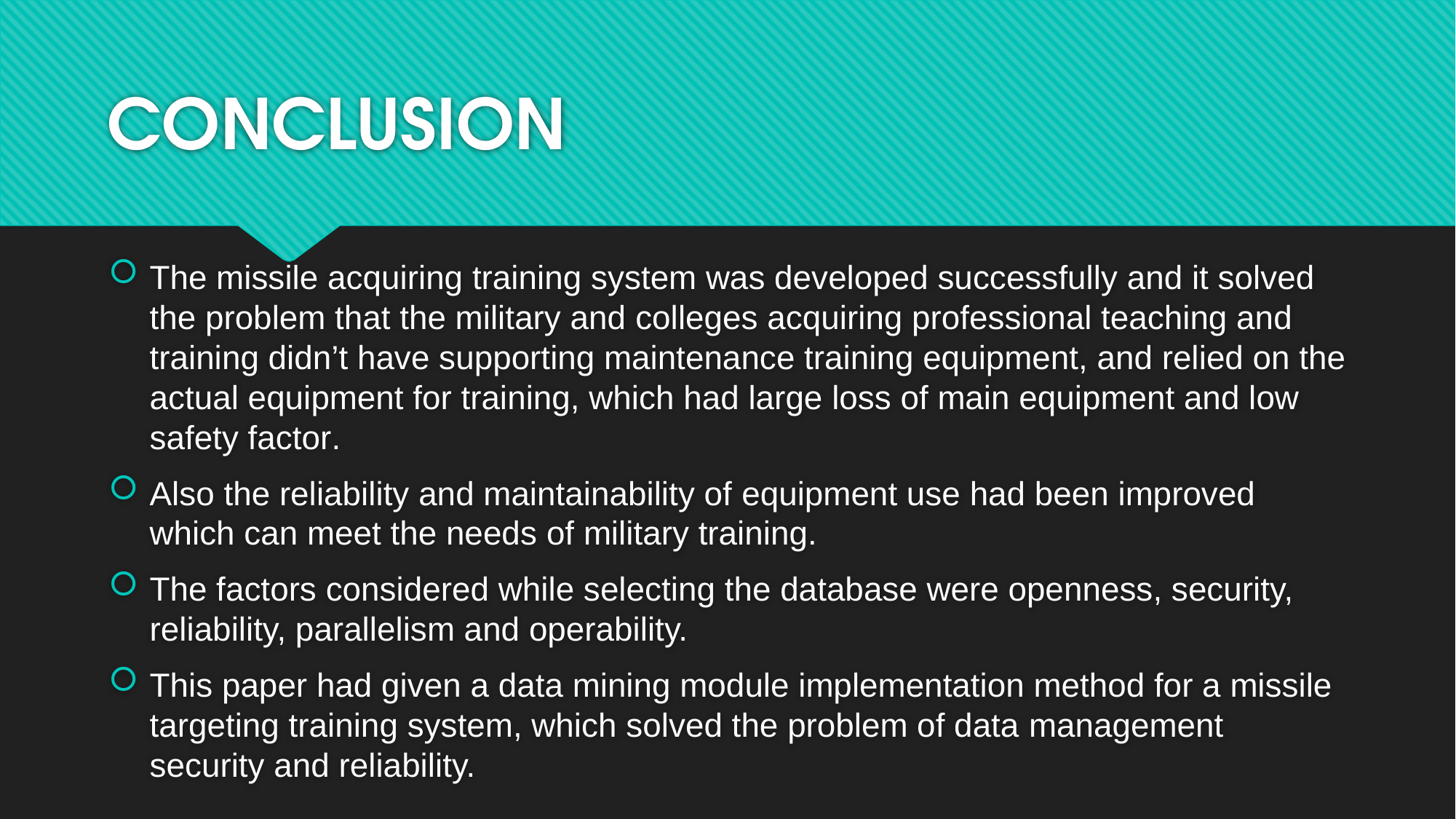

# CONCLUSION
The missile acquiring training system was developed successfully and it solved the problem that the military and colleges acquiring professional teaching and training didn’t have supporting maintenance training equipment, and relied on the actual equipment for training, which had large loss of main equipment and low safety factor.
Also the reliability and maintainability of equipment use had been improved which can meet the needs of military training.
The factors considered while selecting the database were openness, security, reliability, parallelism and operability.
This paper had given a data mining module implementation method for a missile targeting training system, which solved the problem of data management security and reliability.